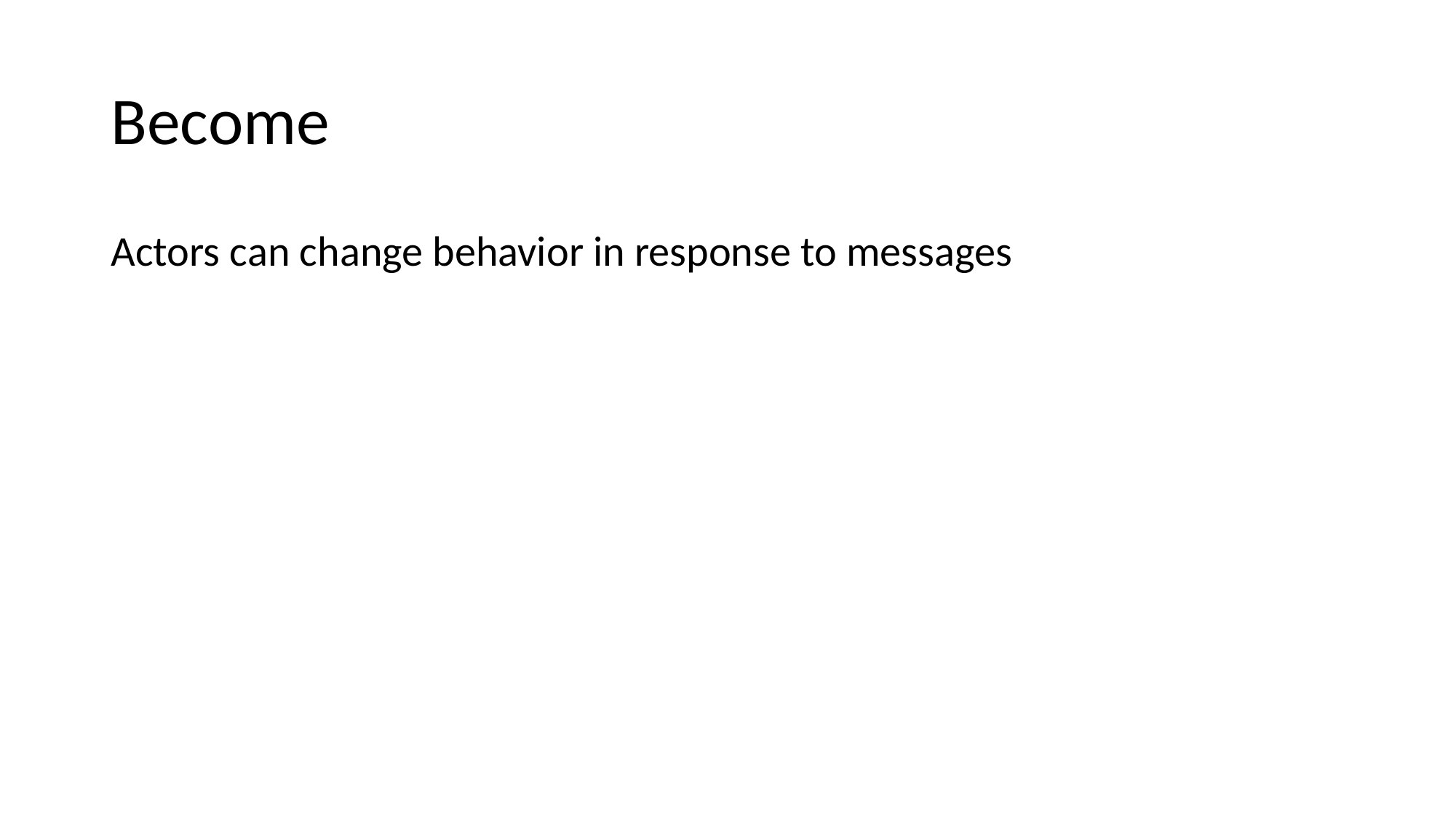

# Become
Actors can change behavior in response to messages